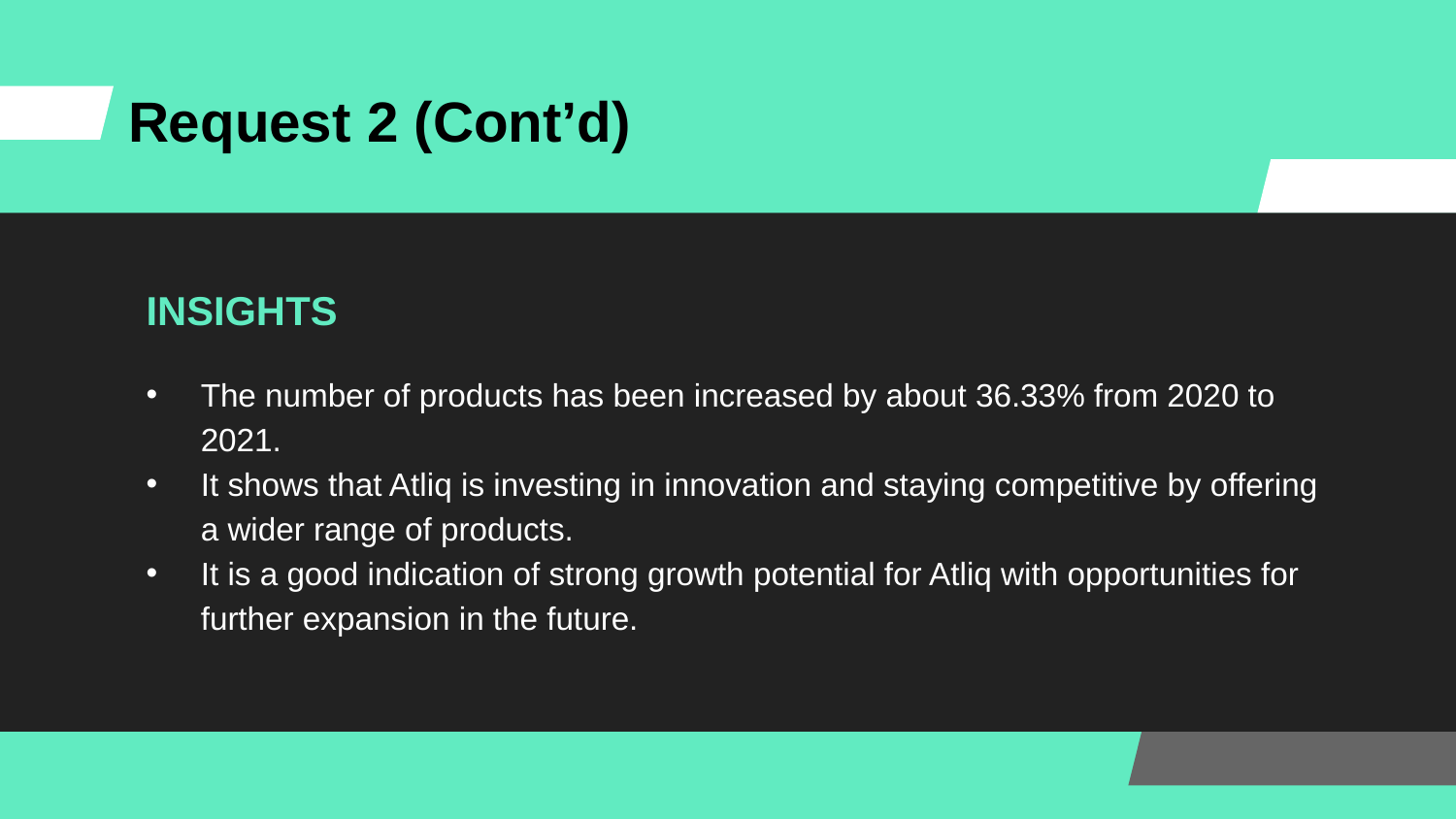

# Request 2 (Cont’d)
INSIGHTS
The number of products has been increased by about 36.33% from 2020 to 2021.
It shows that Atliq is investing in innovation and staying competitive by offering a wider range of products.
It is a good indication of strong growth potential for Atliq with opportunities for further expansion in the future.